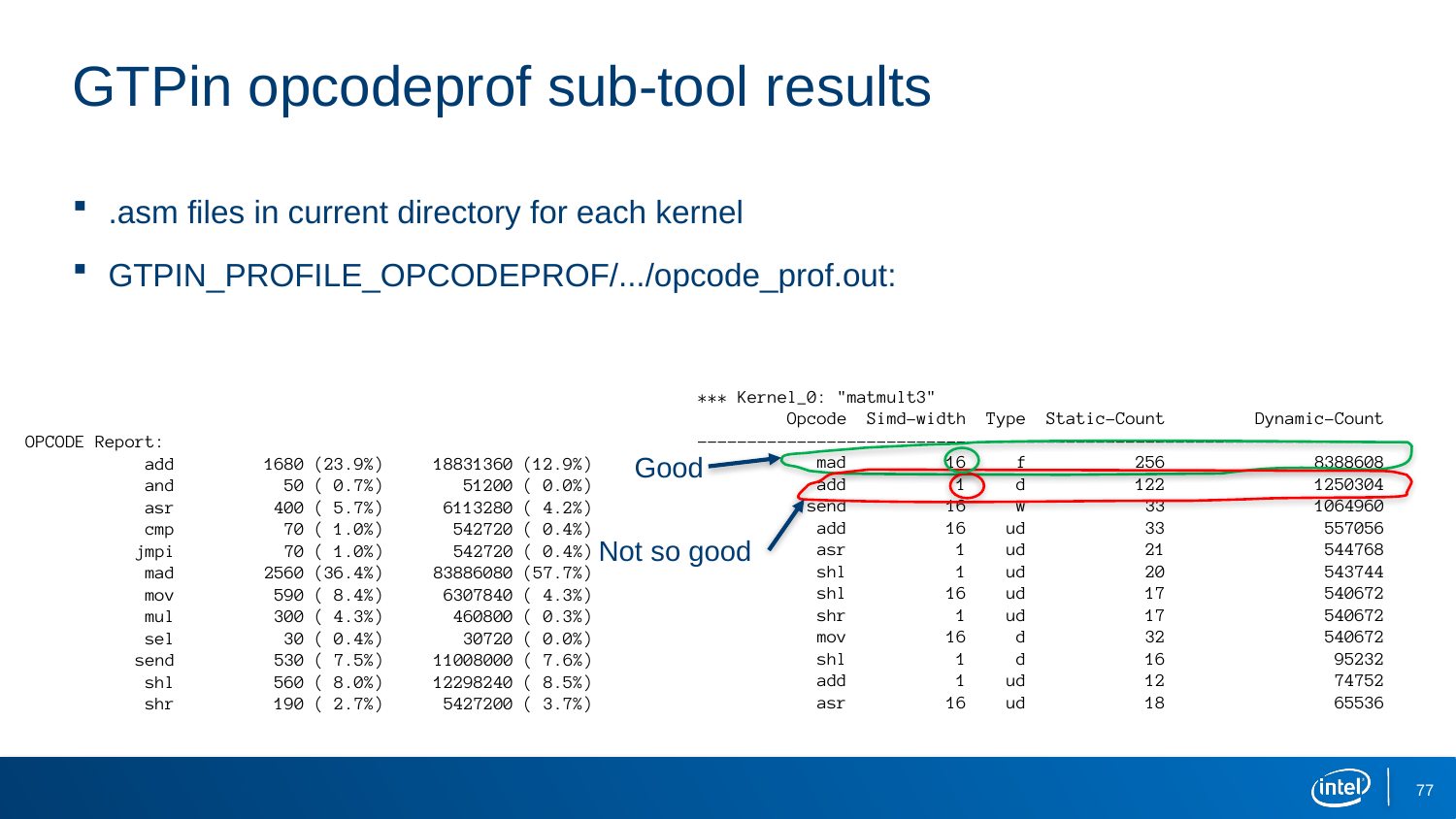

# GTPin opcodeprof sub-tool results
.asm files in current directory for each kernel
GTPIN_PROFILE_OPCODEPROF/.../opcode_prof.out:
*** Kernel_0: "matmult3"
         Opcode  Simd-width  Type  Static-Count         Dynamic-Count
-----------------------------------------------------------------------
            mad          16     f           256               8388608
            add           1     d           122               1250304
           send          16     w            33               1064960
            add          16    ud            33                557056
            asr           1    ud            21                544768
            shl           1    ud            20                543744
            shl          16    ud            17                540672
            shr           1    ud            17                540672
            mov          16     d            32                540672
            shl           1     d            16                 95232
            add           1    ud            12                 74752
            asr          16    ud            18                 65536
OPCODE Report:
            add         1680 (23.9%)     18831360 (12.9%)
            and           50 ( 0.7%)        51200 ( 0.0%)
            asr          400 ( 5.7%)      6113280 ( 4.2%)
            cmp           70 ( 1.0%)       542720 ( 0.4%)
           jmpi           70 ( 1.0%)       542720 ( 0.4%)
            mad         2560 (36.4%)     83886080 (57.7%)
            mov          590 ( 8.4%)      6307840 ( 4.3%)
            mul          300 ( 4.3%)       460800 ( 0.3%)
            sel           30 ( 0.4%)        30720 ( 0.0%)
           send          530 ( 7.5%)     11008000 ( 7.6%)
            shl          560 ( 8.0%)     12298240 ( 8.5%)
            shr          190 ( 2.7%)      5427200 ( 3.7%)

Good

Not so good

77